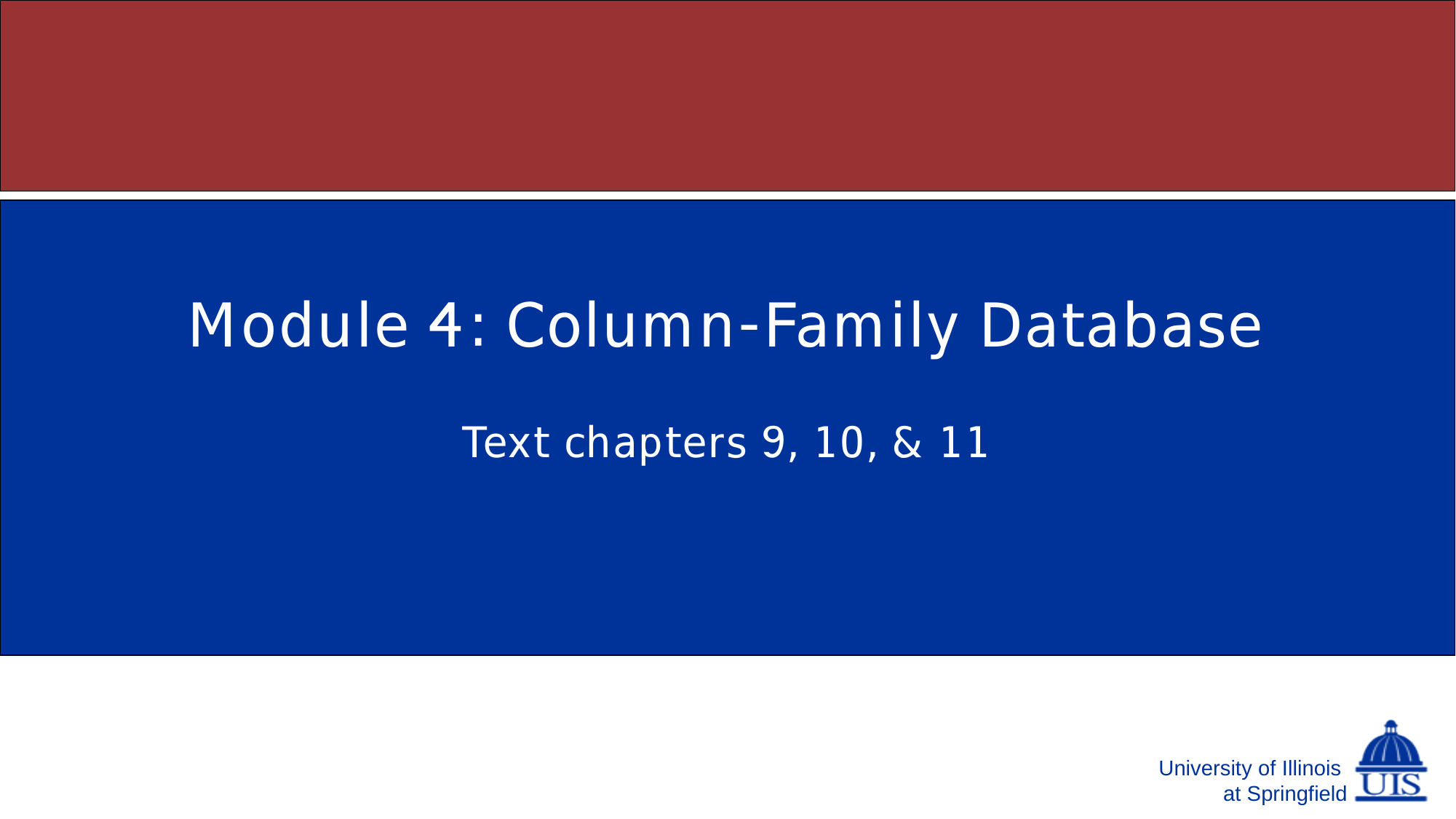

# Module 4: Column-Family Database
Text chapters 9, 10, & 11